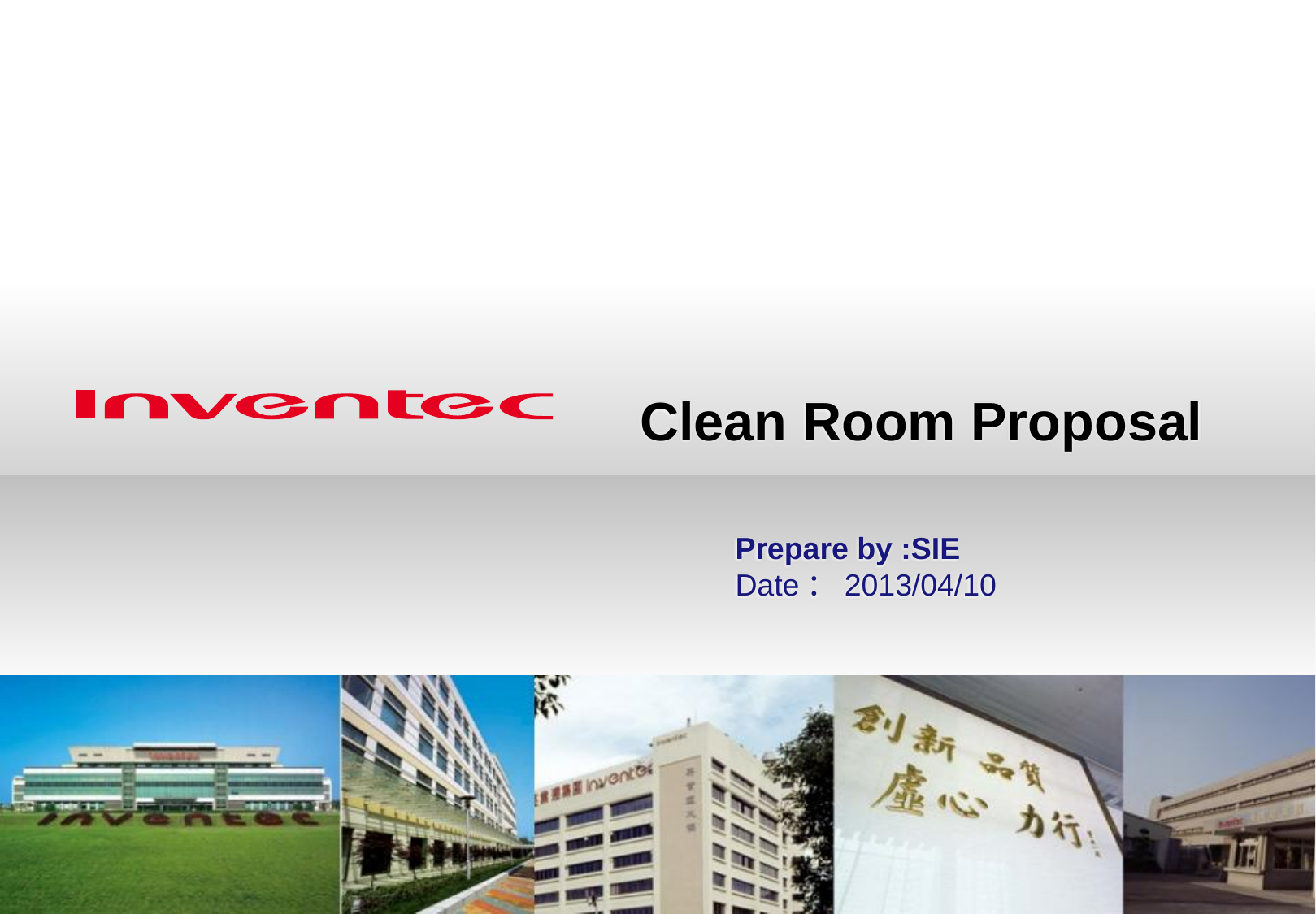

# Clean Room Proposal
Prepare by :SIE
Date：2013/04/10